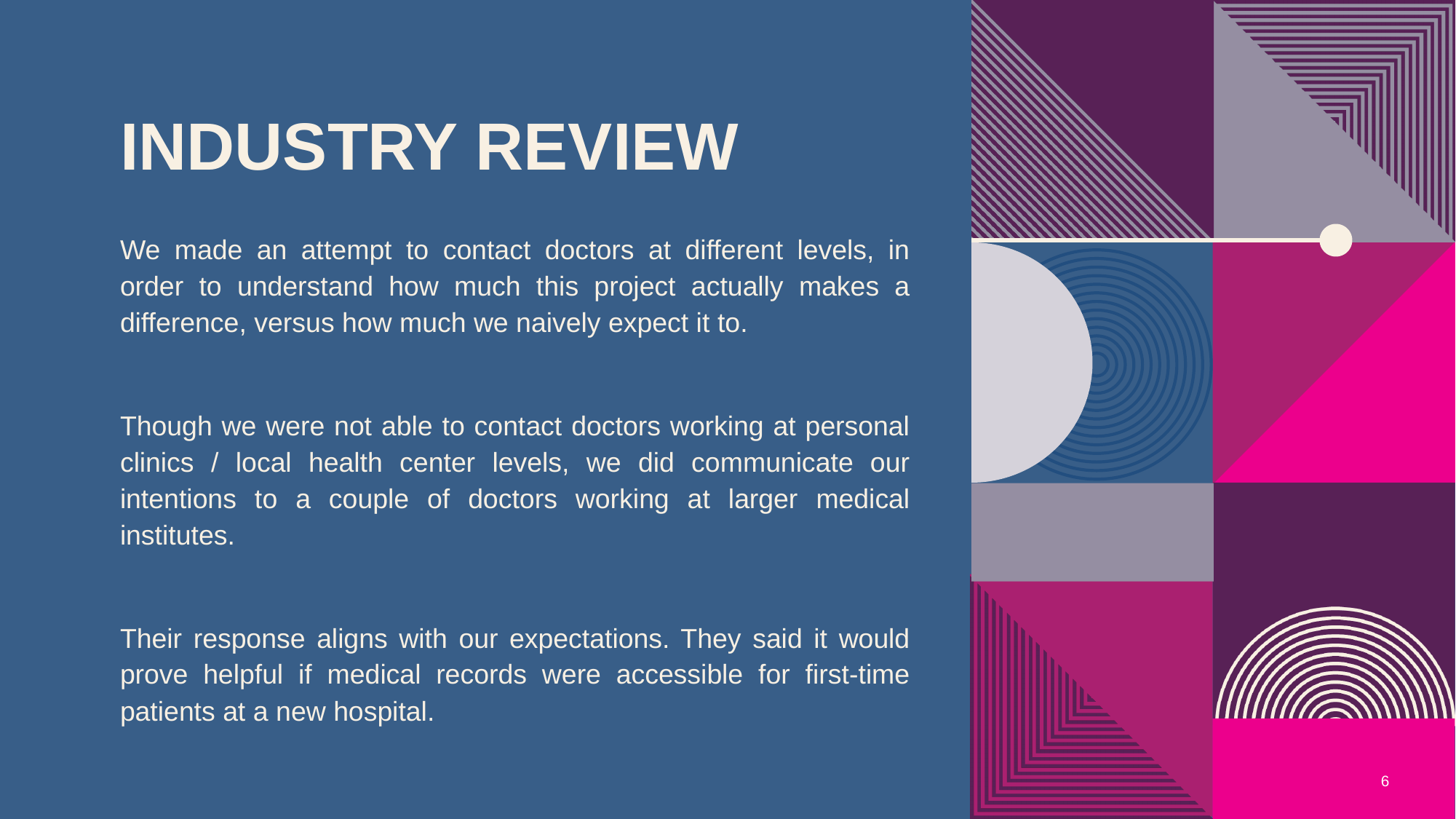

# Industry review
We made an attempt to contact doctors at different levels, in order to understand how much this project actually makes a difference, versus how much we naively expect it to.

Though we were not able to contact doctors working at personal clinics / local health center levels, we did communicate our intentions to a couple of doctors working at larger medical institutes.

Their response aligns with our expectations. They said it would prove helpful if medical records were accessible for first-time patients at a new hospital.

6